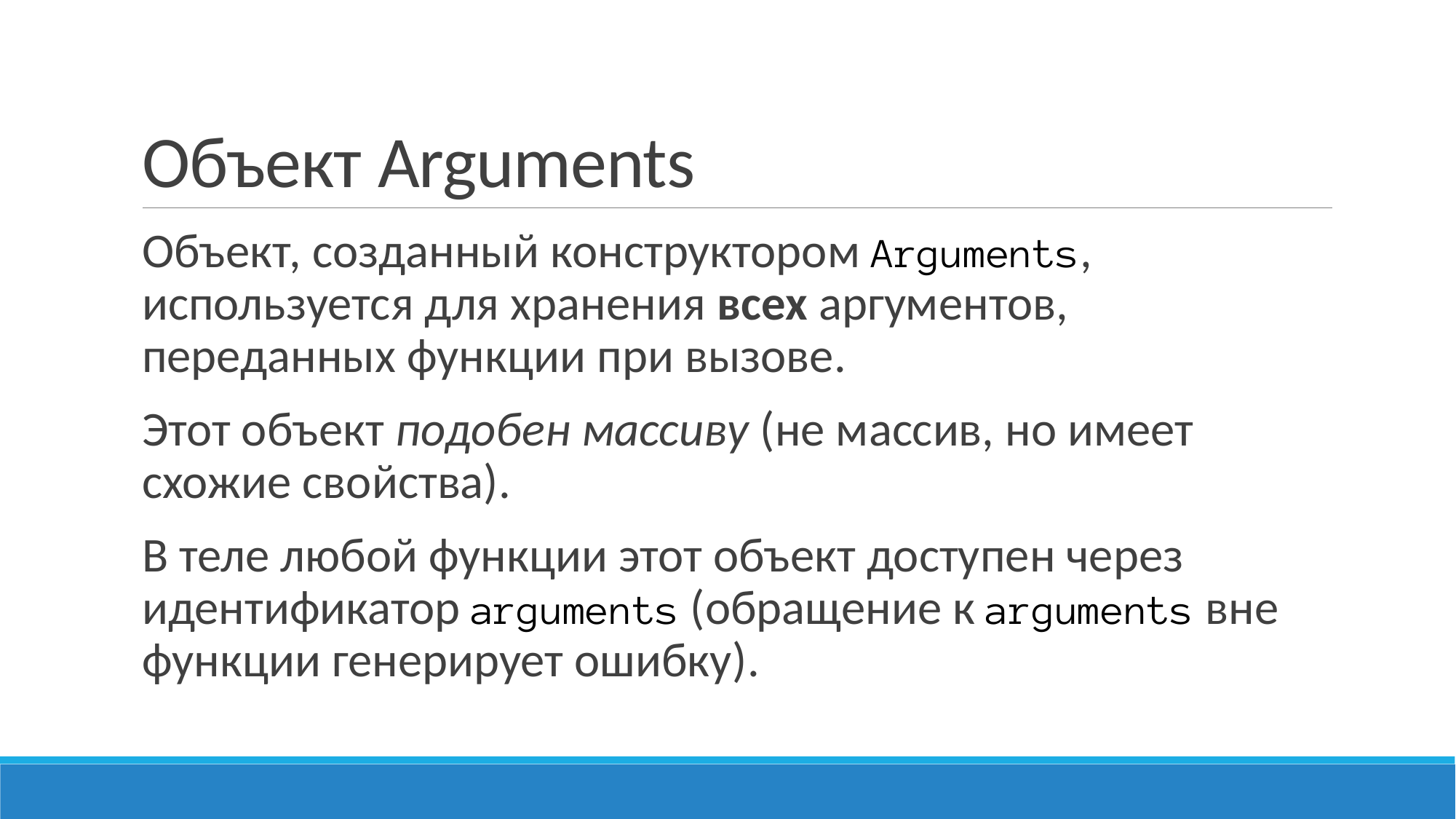

# Объект Arguments
Объект, созданный конструктором Arguments, используется для хранения всех аргументов, переданных функции при вызове.
Этот объект подобен массиву (не массив, но имеет схожие свойства).
В теле любой функции этот объект доступен через идентификатор arguments (обращение к arguments вне функции генерирует ошибку).